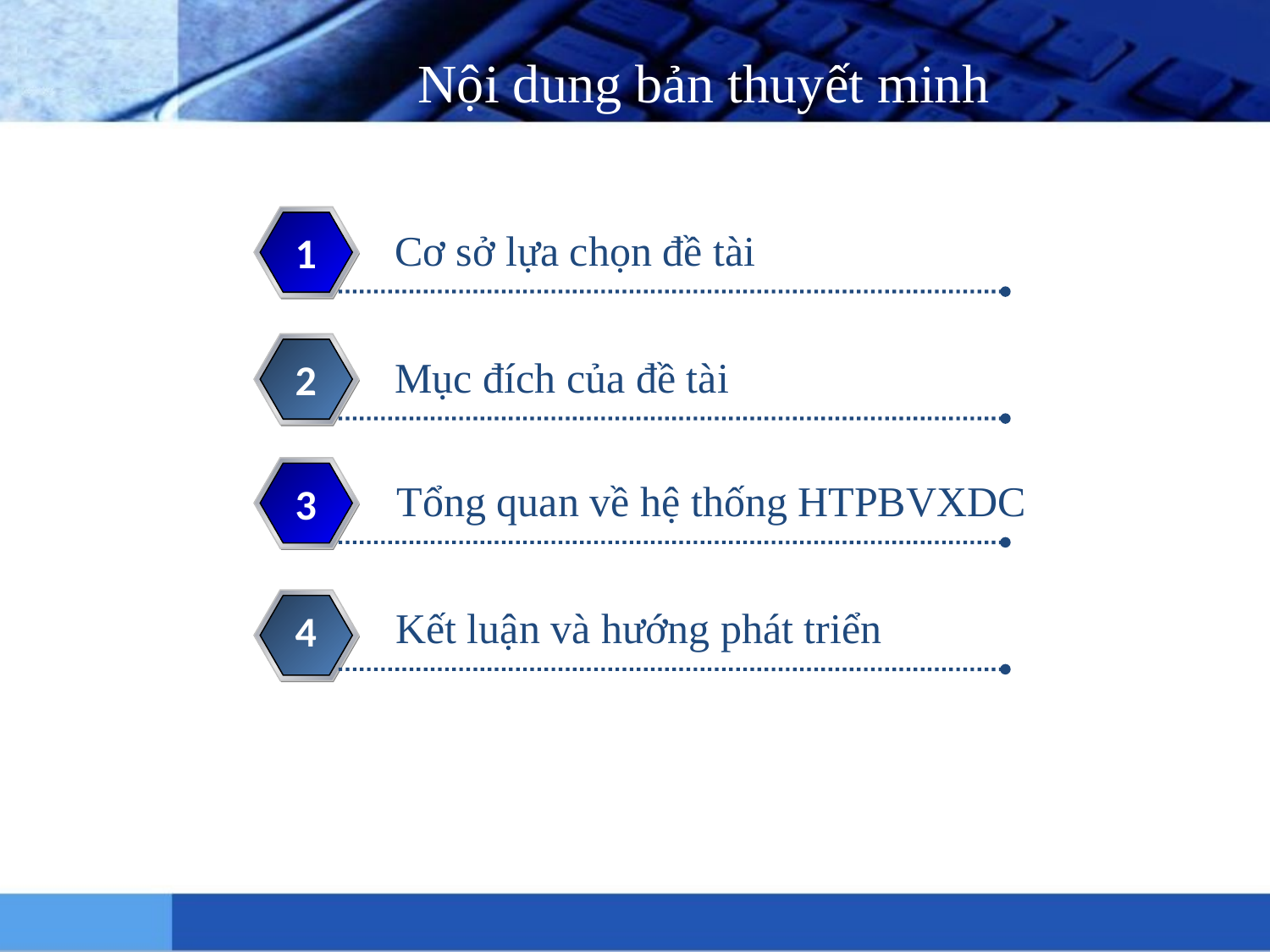

Nội dung bản thuyết minh

Cơ sở lựa chọn đề tài
1

Mục đích của đề tài
2

Tổng quan về hệ thống HTPBVXDC
3

Kết luận và hướng phát triển
4

3